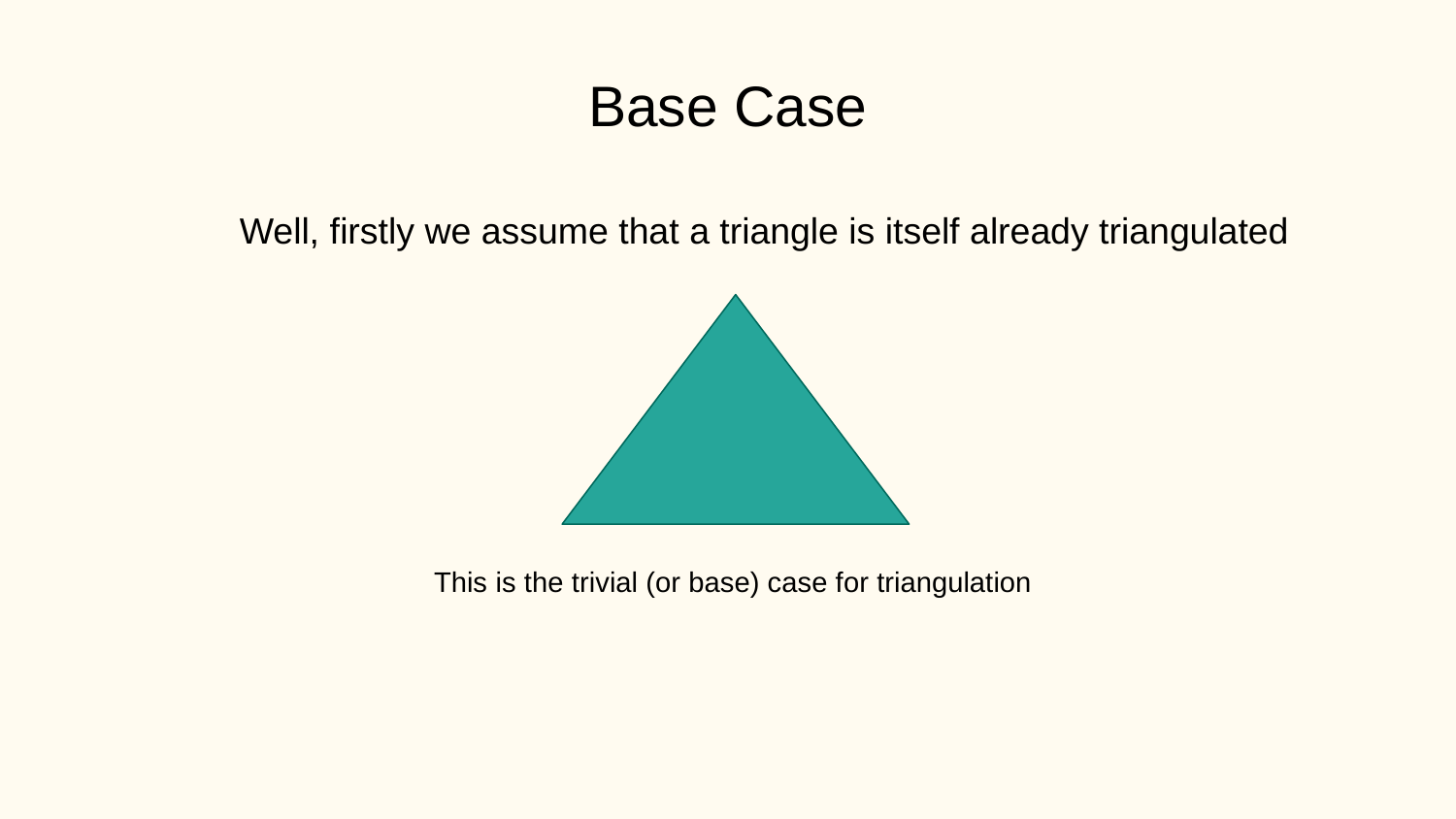

# Base Case
Well, firstly we assume that a triangle is itself already triangulated

This is the trivial (or base) case for triangulation